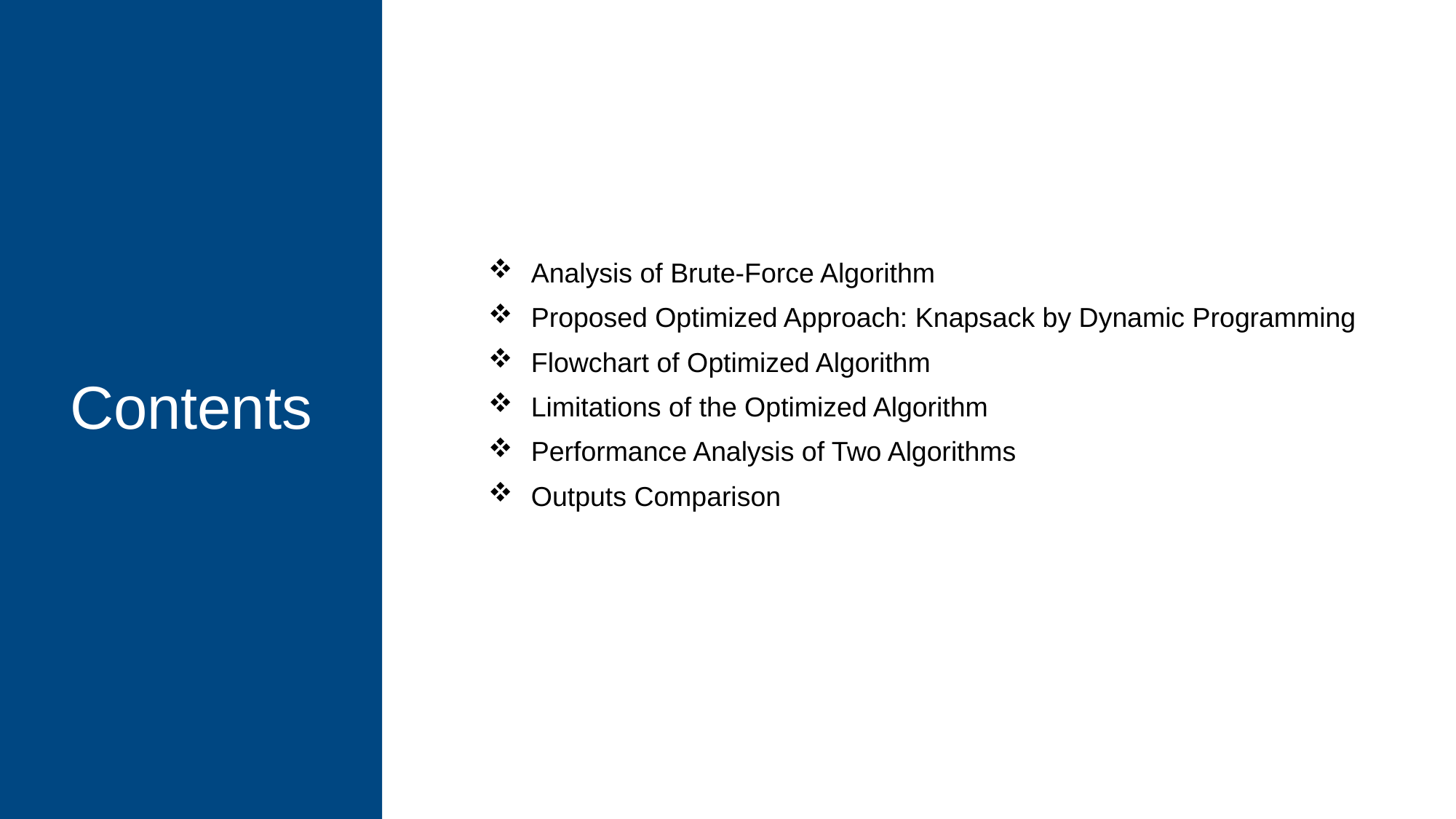

# Contents
Analysis of Brute-Force Algorithm
Proposed Optimized Approach: Knapsack by Dynamic Programming
Flowchart of Optimized Algorithm
Limitations of the Optimized Algorithm
Performance Analysis of Two Algorithms
Outputs Comparison